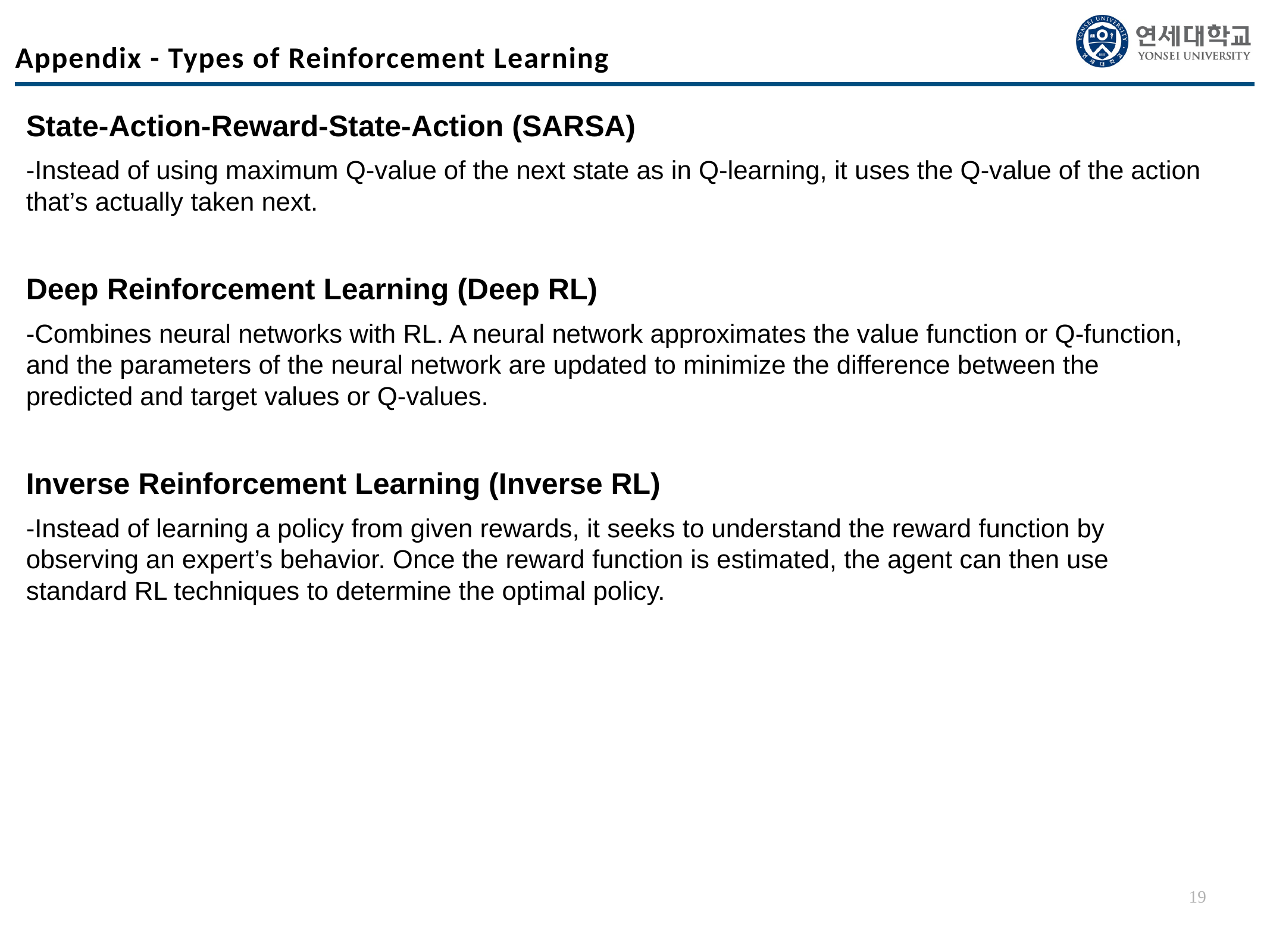

Appendix - Types of Reinforcement Learning
State-Action-Reward-State-Action (SARSA)
-Instead of using maximum Q-value of the next state as in Q-learning, it uses the Q-value of the action that’s actually taken next.

Deep Reinforcement Learning (Deep RL)
-Combines neural networks with RL. A neural network approximates the value function or Q-function, and the parameters of the neural network are updated to minimize the difference between the predicted and target values or Q-values.

Inverse Reinforcement Learning (Inverse RL)
-Instead of learning a policy from given rewards, it seeks to understand the reward function by observing an expert’s behavior. Once the reward function is estimated, the agent can then use standard RL techniques to determine the optimal policy.
19